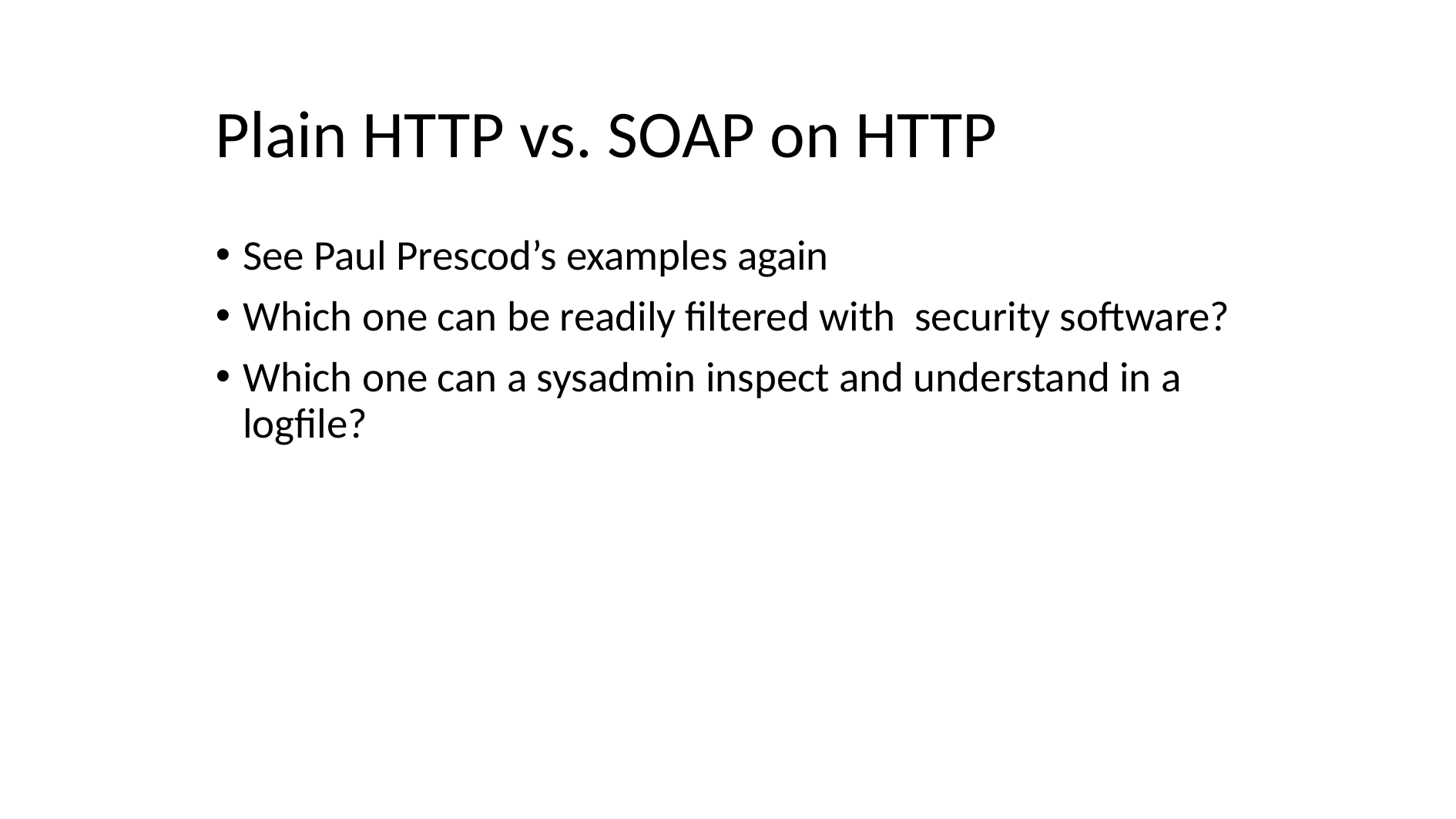

# Plain HTTP vs. SOAP on HTTP
See Paul Prescod’s examples again
Which one can be readily filtered with  security software?
Which one can a sysadmin inspect and understand in a logfile?